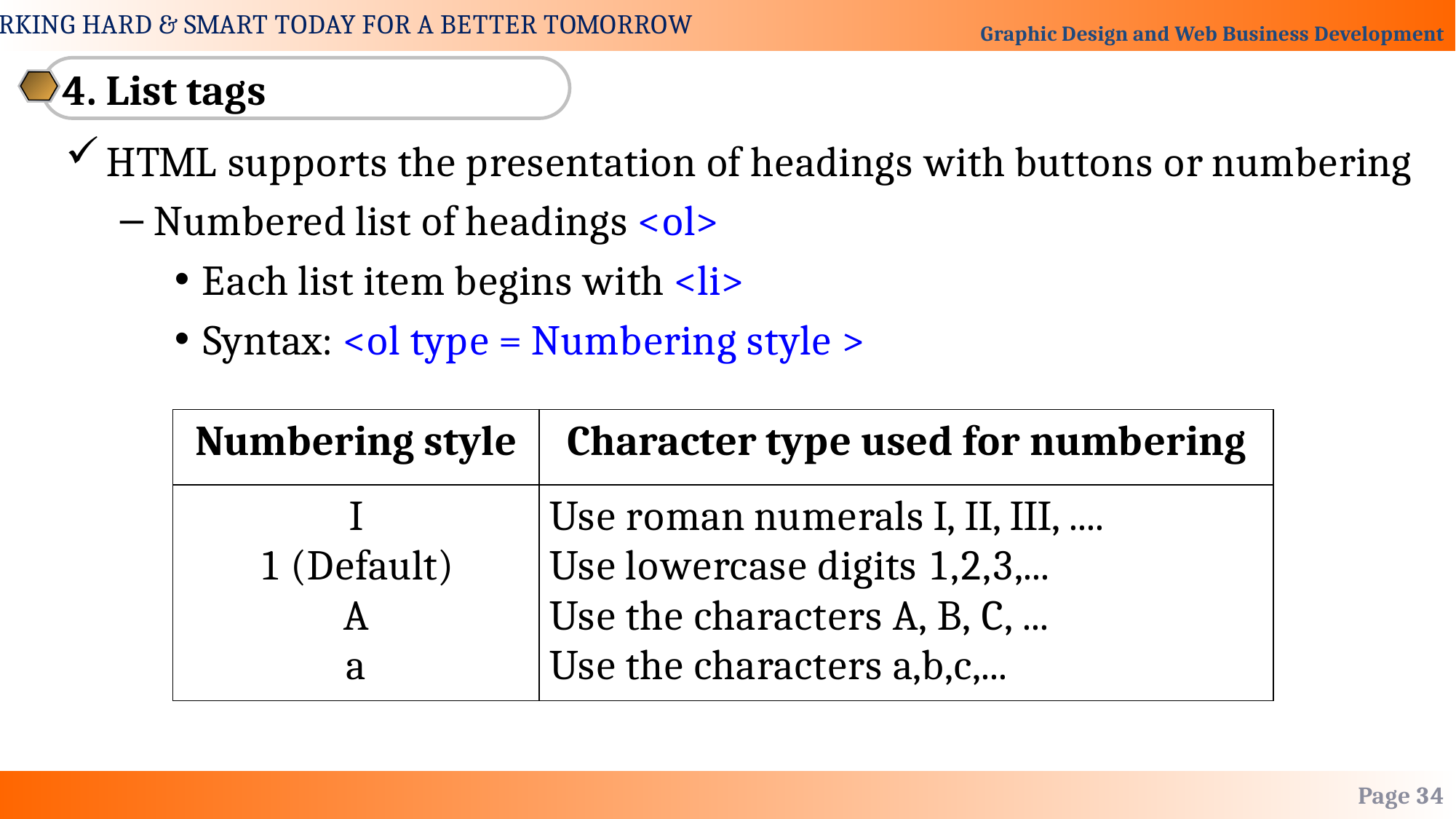

4. List tags

HTML supports the presentation of headings with buttons or numbering
Numbered list of headings <ol>
Each list item begins with <li>
Syntax: <ol type = Numbering style >
| Numbering style | Character type used for numbering |
| --- | --- |
| I 1 (Default) A a | Use roman numerals I, II, III, .... Use lowercase digits 1,2,3,... Use the characters A, B, C, ... Use the characters a,b,c,... |
Page 34